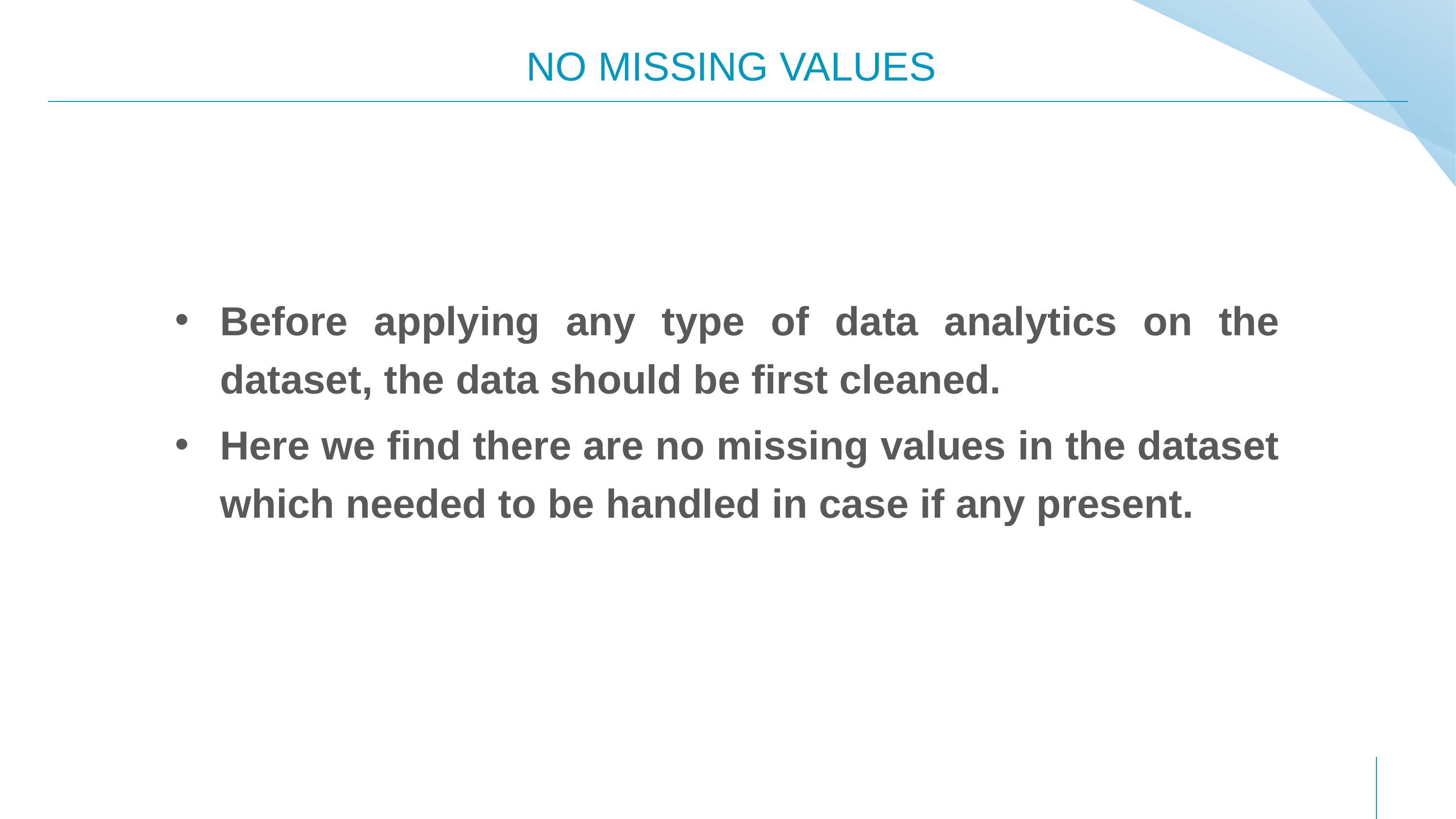

NO MISSING VALUES
Before applying any type of data analytics on the dataset, the data should be first cleaned.
Here we find there are no missing values in the dataset which needed to be handled in case if any present.

14